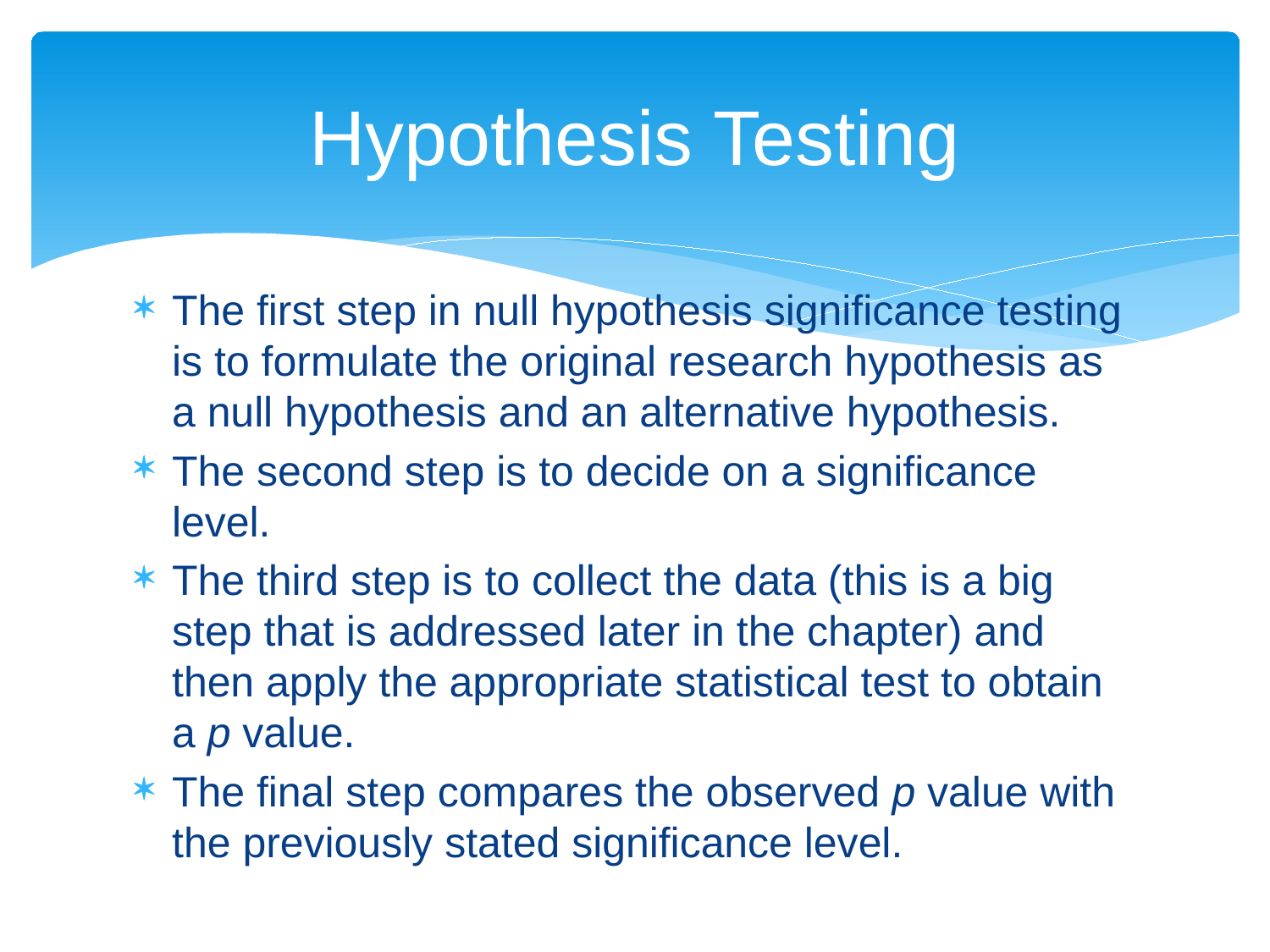

# Hypothesis Testing
The first step in null hypothesis significance testing is to formulate the original research hypothesis as a null hypothesis and an alternative hypothesis.
The second step is to decide on a significance level.
The third step is to collect the data (this is a big step that is addressed later in the chapter) and then apply the appropriate statistical test to obtain a p value.
The final step compares the observed p value with the previously stated significance level.